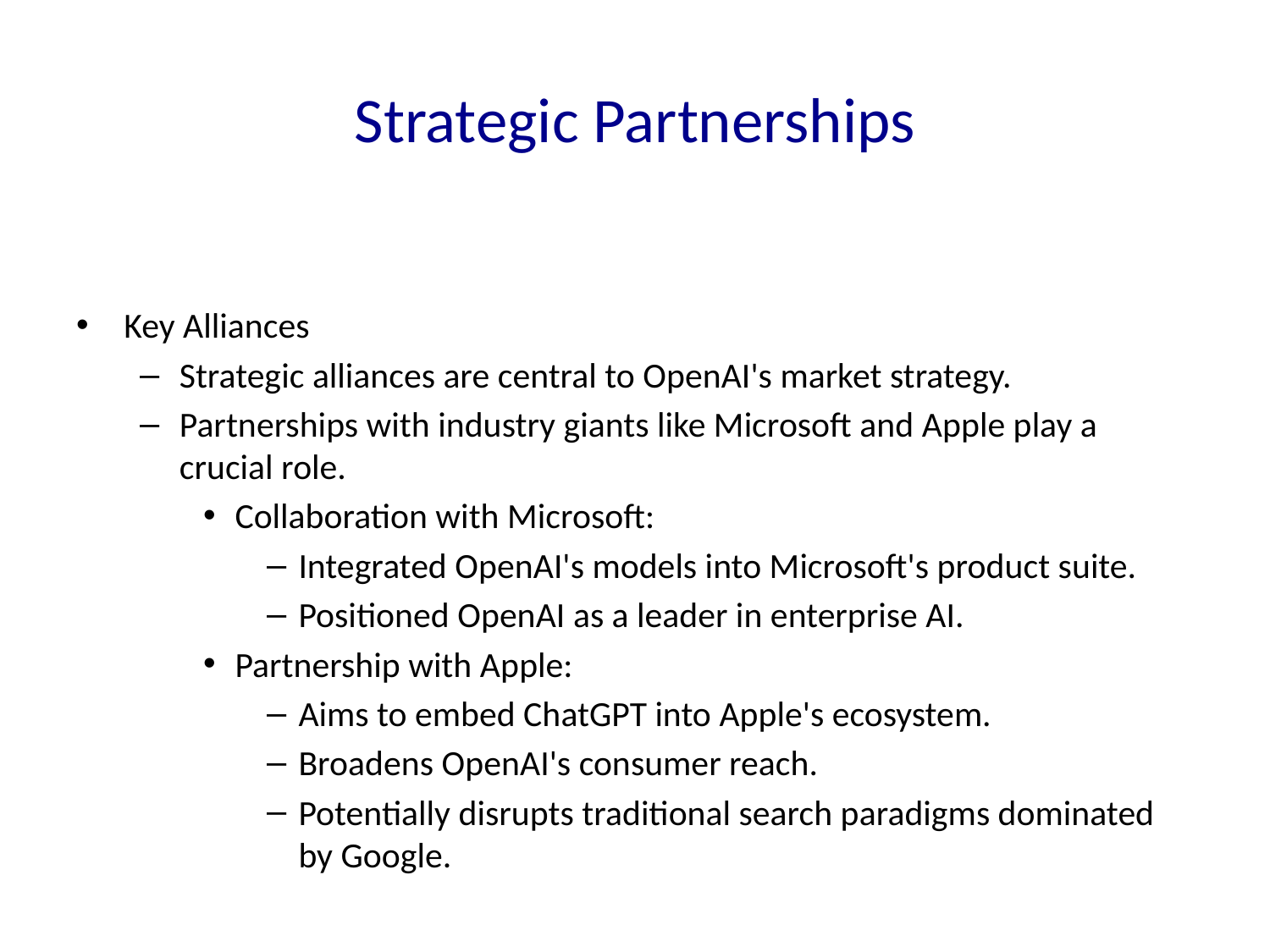

# Strategic Partnerships

Key Alliances
Strategic alliances are central to OpenAI's market strategy.
Partnerships with industry giants like Microsoft and Apple play a crucial role.
Collaboration with Microsoft:
Integrated OpenAI's models into Microsoft's product suite.
Positioned OpenAI as a leader in enterprise AI.
Partnership with Apple:
Aims to embed ChatGPT into Apple's ecosystem.
Broadens OpenAI's consumer reach.
Potentially disrupts traditional search paradigms dominated by Google.